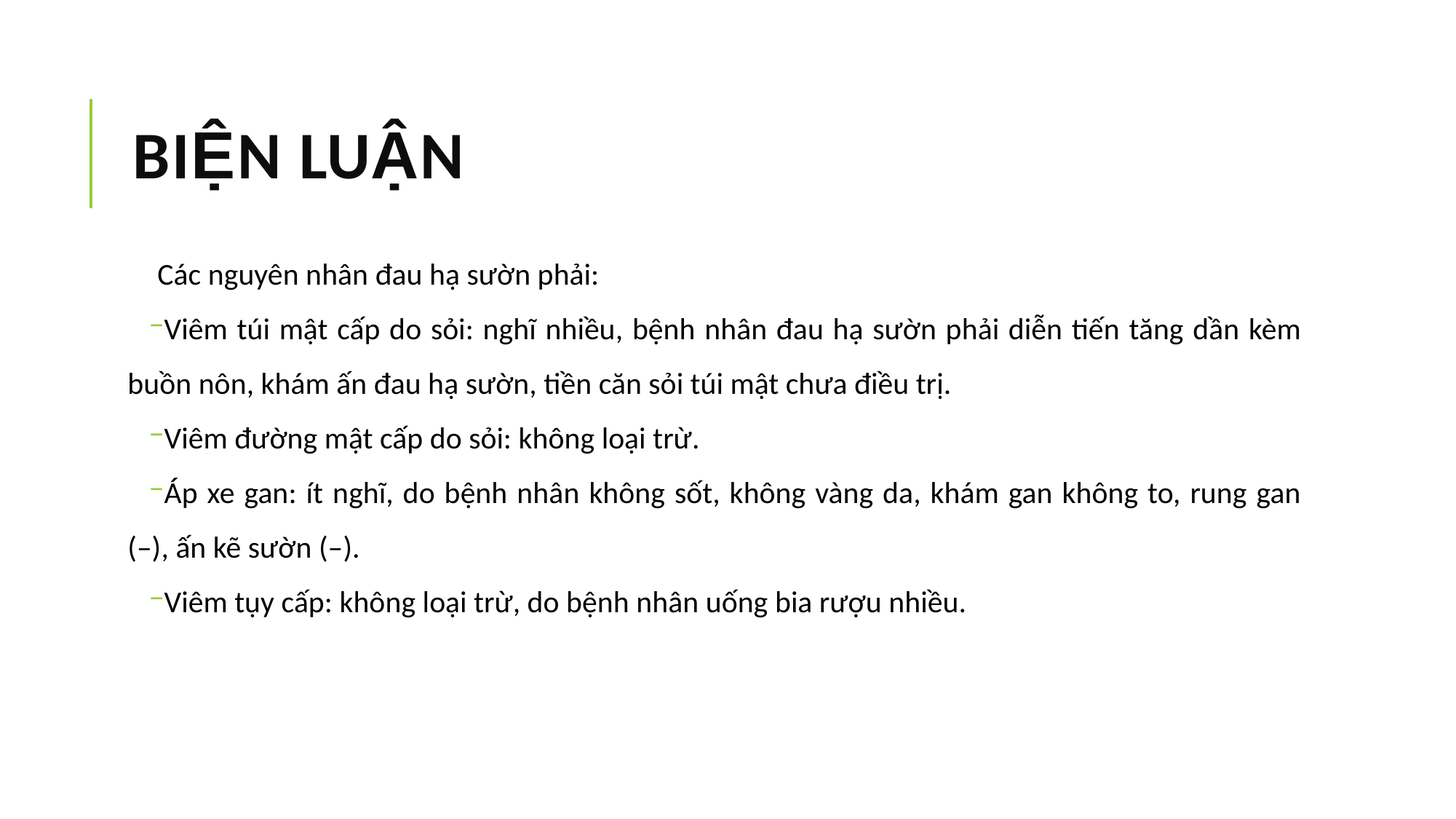

# BIỆN LUẬN
Các nguyên nhân đau hạ sườn phải:
Viêm túi mật cấp do sỏi: nghĩ nhiều, bệnh nhân đau hạ sườn phải diễn tiến tăng dần kèm buồn nôn, khám ấn đau hạ sườn, tiền căn sỏi túi mật chưa điều trị.
Viêm đường mật cấp do sỏi: không loại trừ.
Áp xe gan: ít nghĩ, do bệnh nhân không sốt, không vàng da, khám gan không to, rung gan (–), ấn kẽ sườn (–).
Viêm tụy cấp: không loại trừ, do bệnh nhân uống bia rượu nhiều.